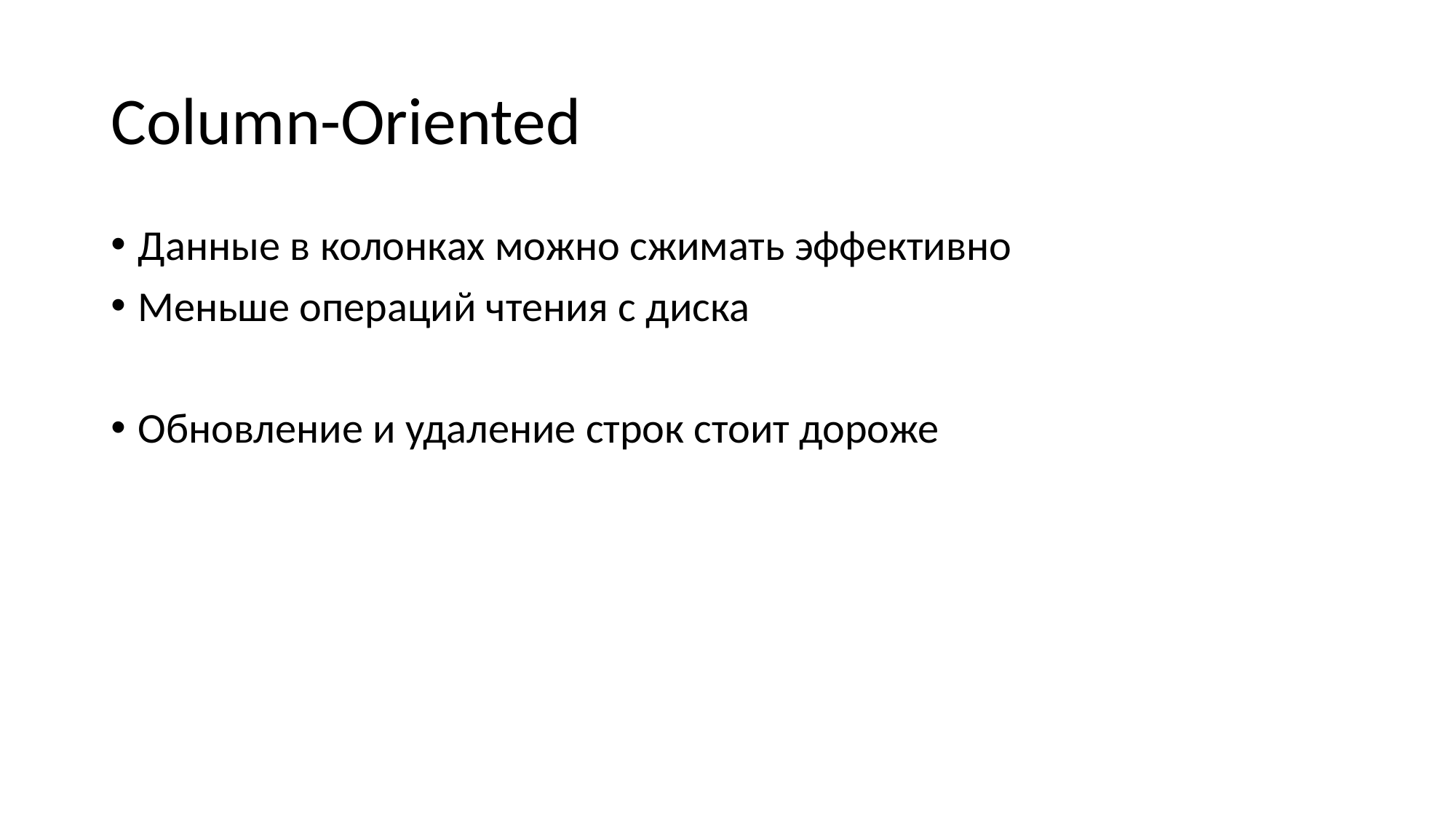

# Column-Oriented
Данные в колонках можно сжимать эффективно
Меньше операций чтения с диска

Обновление и удаление строк стоит дороже